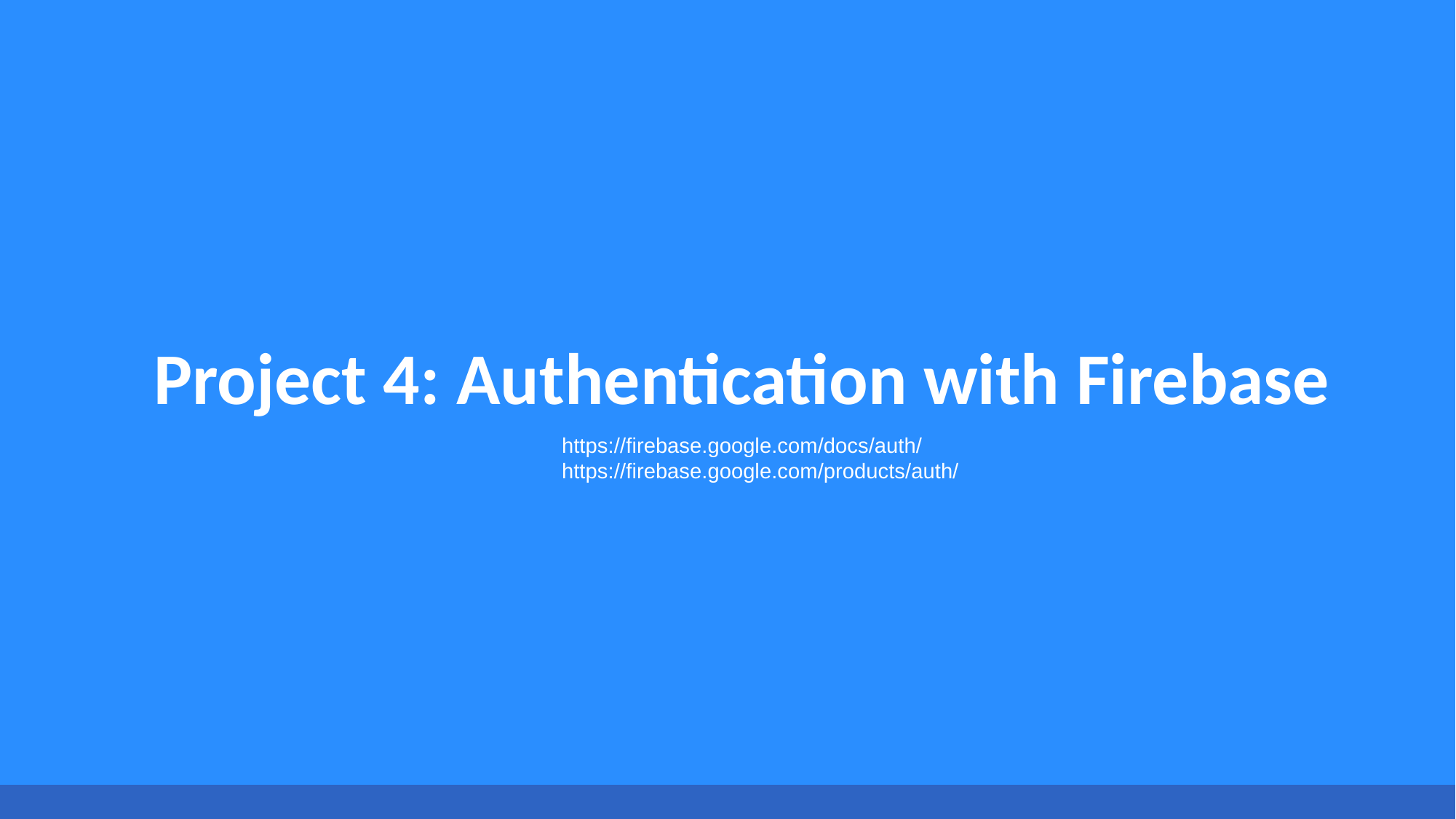

Project 4: Authentication with Firebase
https://firebase.google.com/docs/auth/
https://firebase.google.com/products/auth/